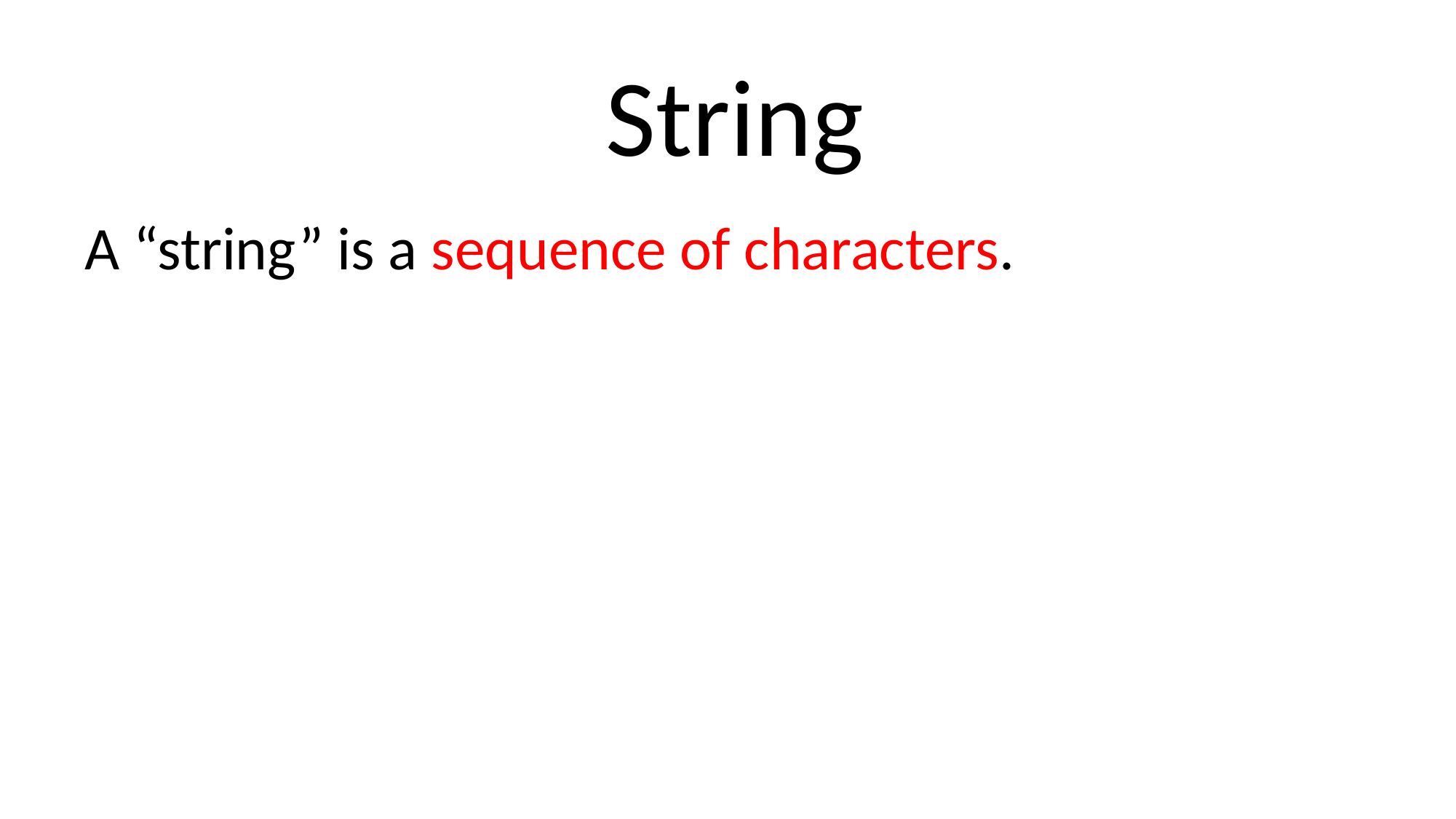

# String
A “string” is a sequence of characters.